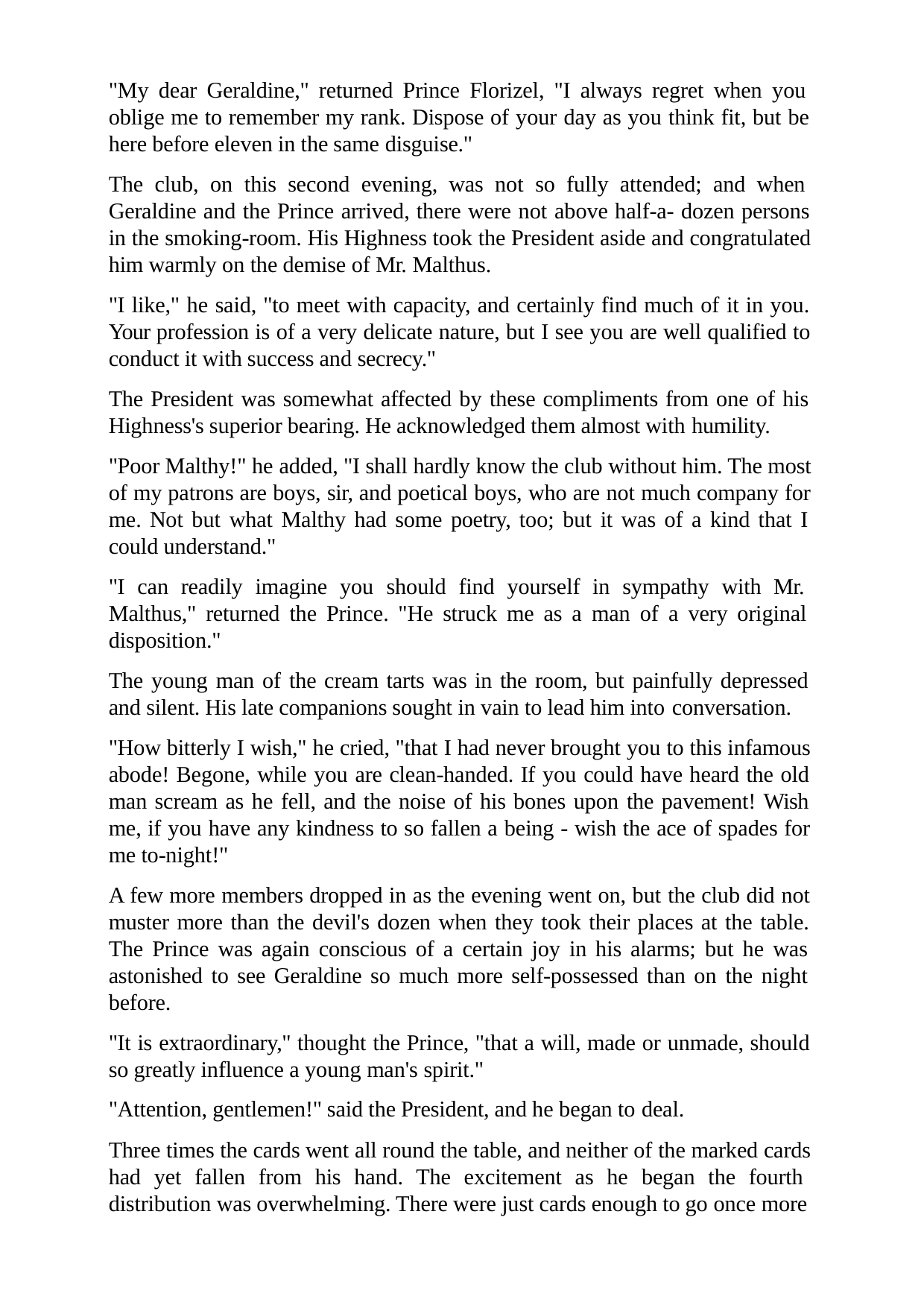

"My dear Geraldine," returned Prince Florizel, "I always regret when you  oblige me to remember my rank. Dispose of your day as you think fit, but be  here before eleven in the same disguise."
The club, on this second evening, was not so fully attended; and when  Geraldine and the Prince arrived, there were not above half-a- dozen persons  in the smoking-room. His Highness took the President aside and congratulated  him warmly on the demise of Mr. Malthus.
"I like," he said, "to meet with capacity, and certainly find much of it in you.  Your profession is of a very delicate nature, but I see you are well qualified to  conduct it with success and secrecy."
The President was somewhat affected by these compliments from one of his  Highness's superior bearing. He acknowledged them almost with humility.
"Poor Malthy!" he added, "I shall hardly know the club without him. The most  of my patrons are boys, sir, and poetical boys, who are not much company for  me. Not but what Malthy had some poetry, too; but it was of a kind that I  could understand."
"I can readily imagine you should find yourself in sympathy with Mr.  Malthus," returned the Prince. "He struck me as a man of a very original  disposition."
The young man of the cream tarts was in the room, but painfully depressed  and silent. His late companions sought in vain to lead him into conversation.
"How bitterly I wish," he cried, "that I had never brought you to this infamous  abode! Begone, while you are clean-handed. If you could have heard the old  man scream as he fell, and the noise of his bones upon the pavement! Wish  me, if you have any kindness to so fallen a being - wish the ace of spades for  me to-night!"
A few more members dropped in as the evening went on, but the club did not  muster more than the devil's dozen when they took their places at the table.  The Prince was again conscious of a certain joy in his alarms; but he was  astonished to see Geraldine so much more self-possessed than on the night  before.
"It is extraordinary," thought the Prince, "that a will, made or unmade, should  so greatly influence a young man's spirit."
"Attention, gentlemen!" said the President, and he began to deal.
Three times the cards went all round the table, and neither of the marked cards  had yet fallen from his hand. The excitement as he began the fourth  distribution was overwhelming. There were just cards enough to go once more